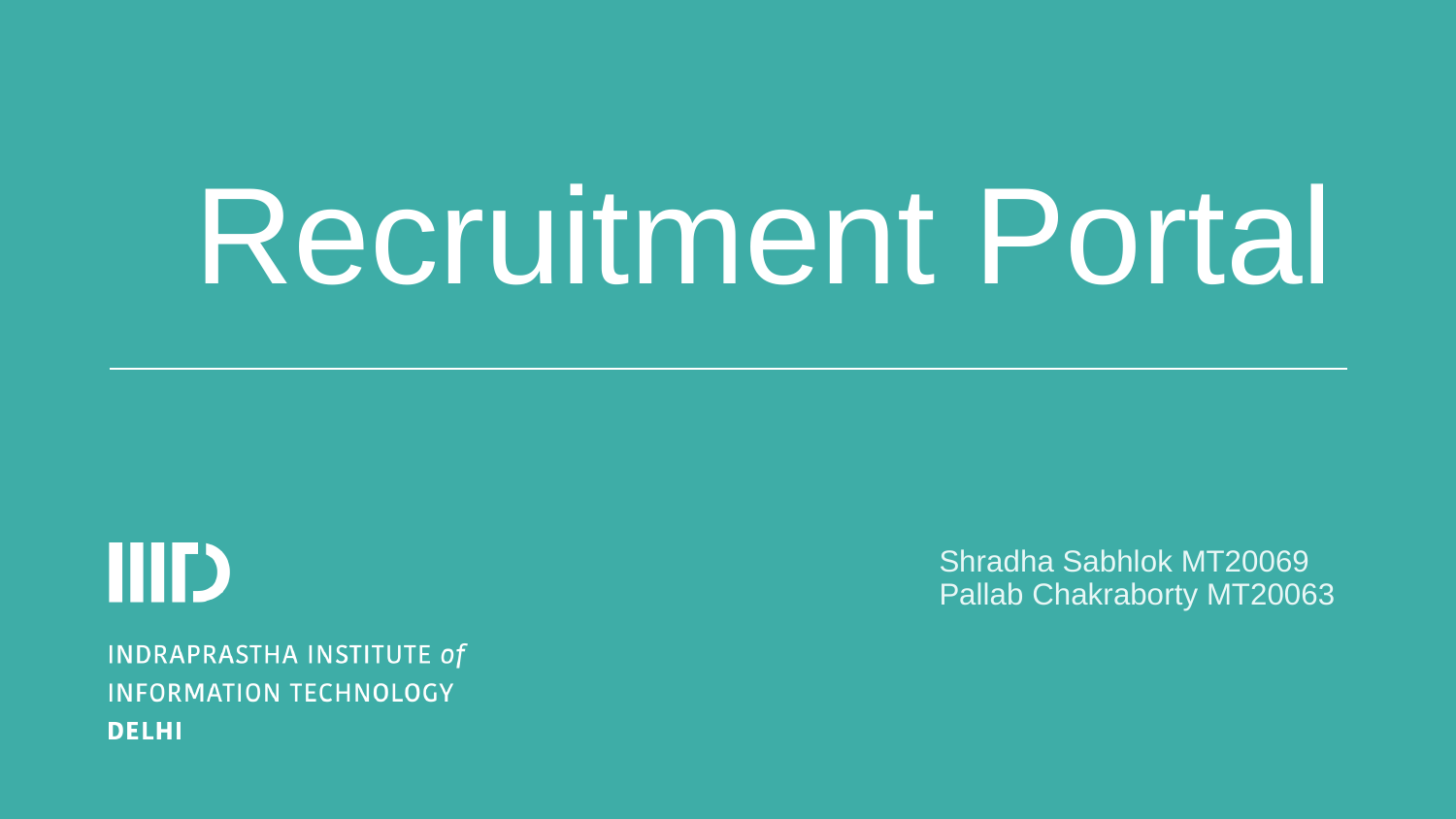

# Recruitment Portal
Shradha Sabhlok MT20069
Pallab Chakraborty MT20063